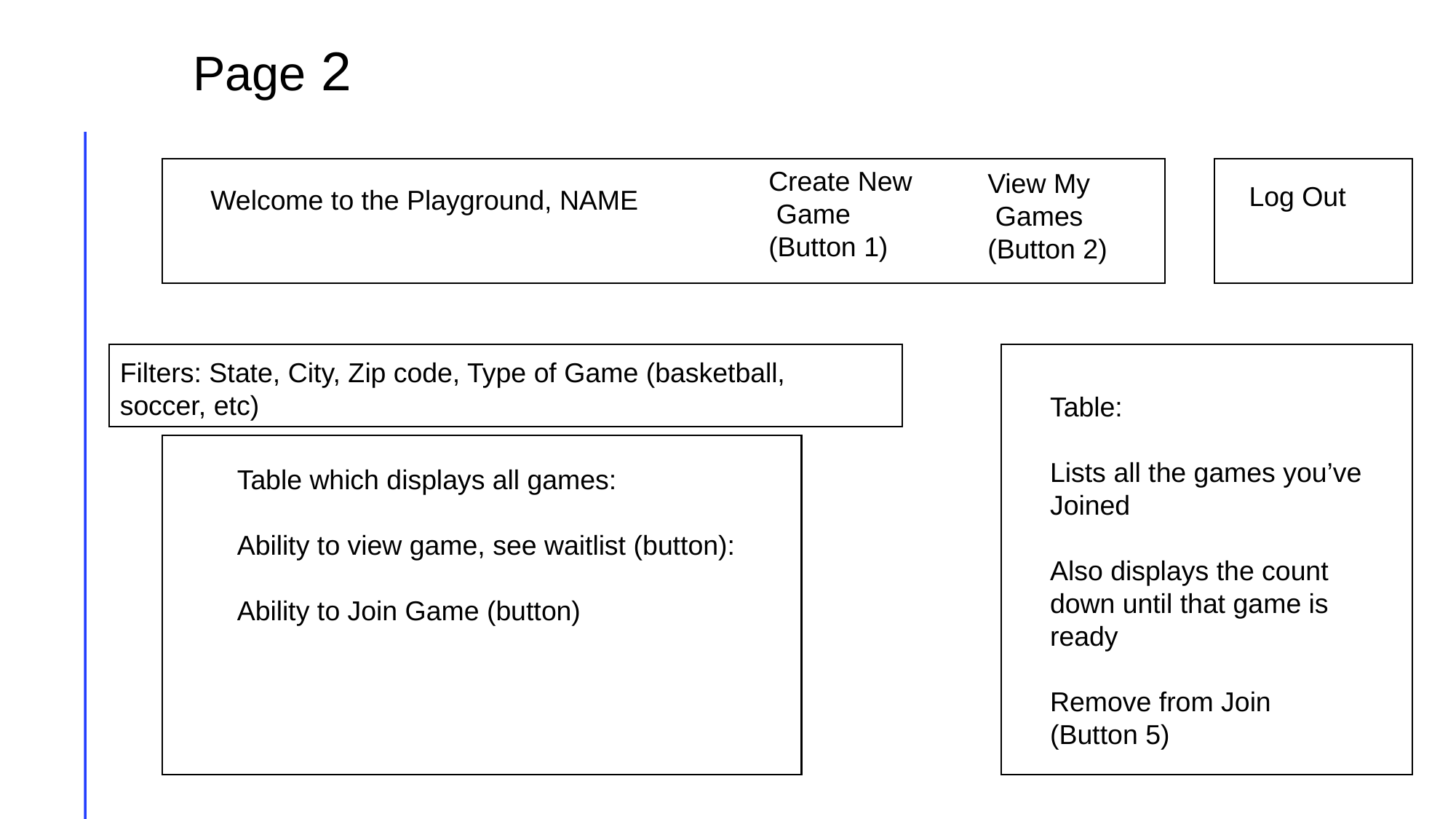

Page 2

Create New
 Game
(Button 1)
View My
 Games
(Button 2)
Log Out
Welcome to the Playground, NAME

Filters: State, City, Zip code, Type of Game (basketball, soccer, etc)
Table:

Lists all the games you’ve
Joined

Also displays the count
down until that game is
ready

Remove from Join
(Button 5)

Table which displays all games:

Ability to view game, see waitlist (button):

Ability to Join Game (button)